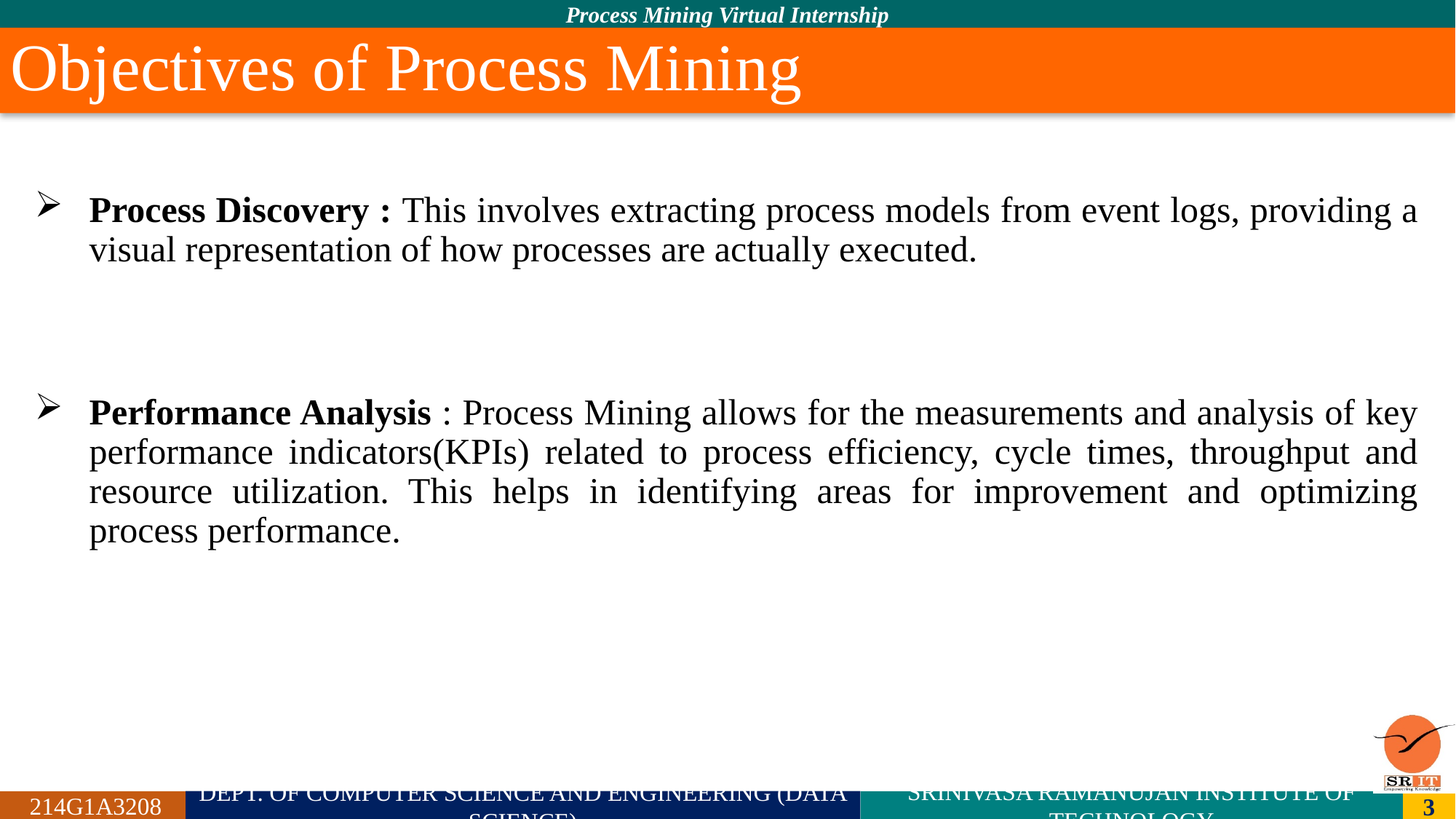

# Objectives of Process Mining

Process Discovery : This involves extracting process models from event logs, providing a visual representation of how processes are actually executed.

Performance Analysis : Process Mining allows for the measurements and analysis of key performance indicators(KPIs) related to process efficiency, cycle times, throughput and resource utilization. This helps in identifying areas for improvement and optimizing process performance.